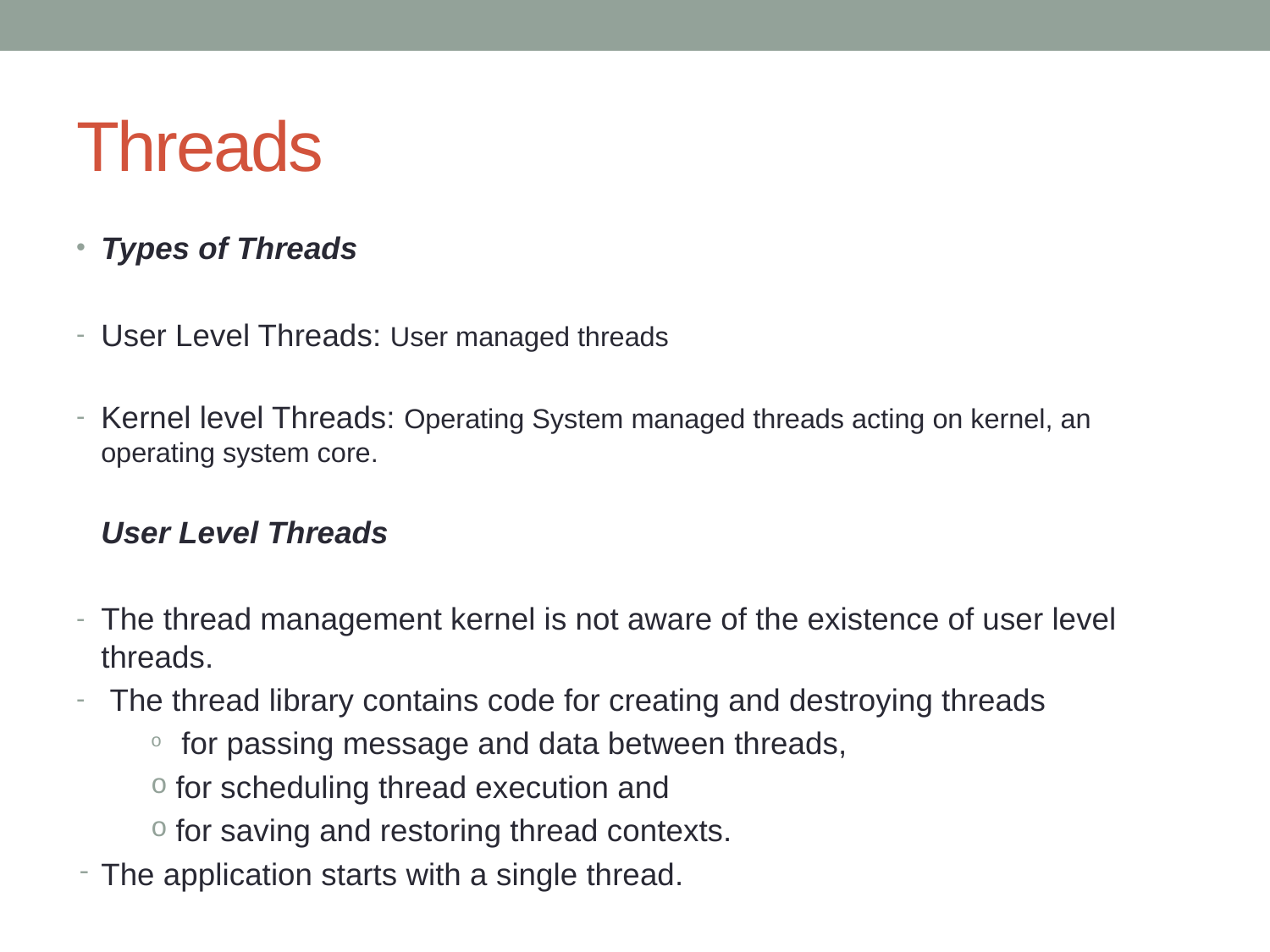

# Threads
Types of Threads

User Level Threads: User managed threads

Kernel level Threads: Operating System managed threads acting on kernel, an operating system core.

	User Level Threads

The thread management kernel is not aware of the existence of user level threads.
 The thread library contains code for creating and destroying threads
 for passing message and data between threads,
for scheduling thread execution and
for saving and restoring thread contexts.
The application starts with a single thread.